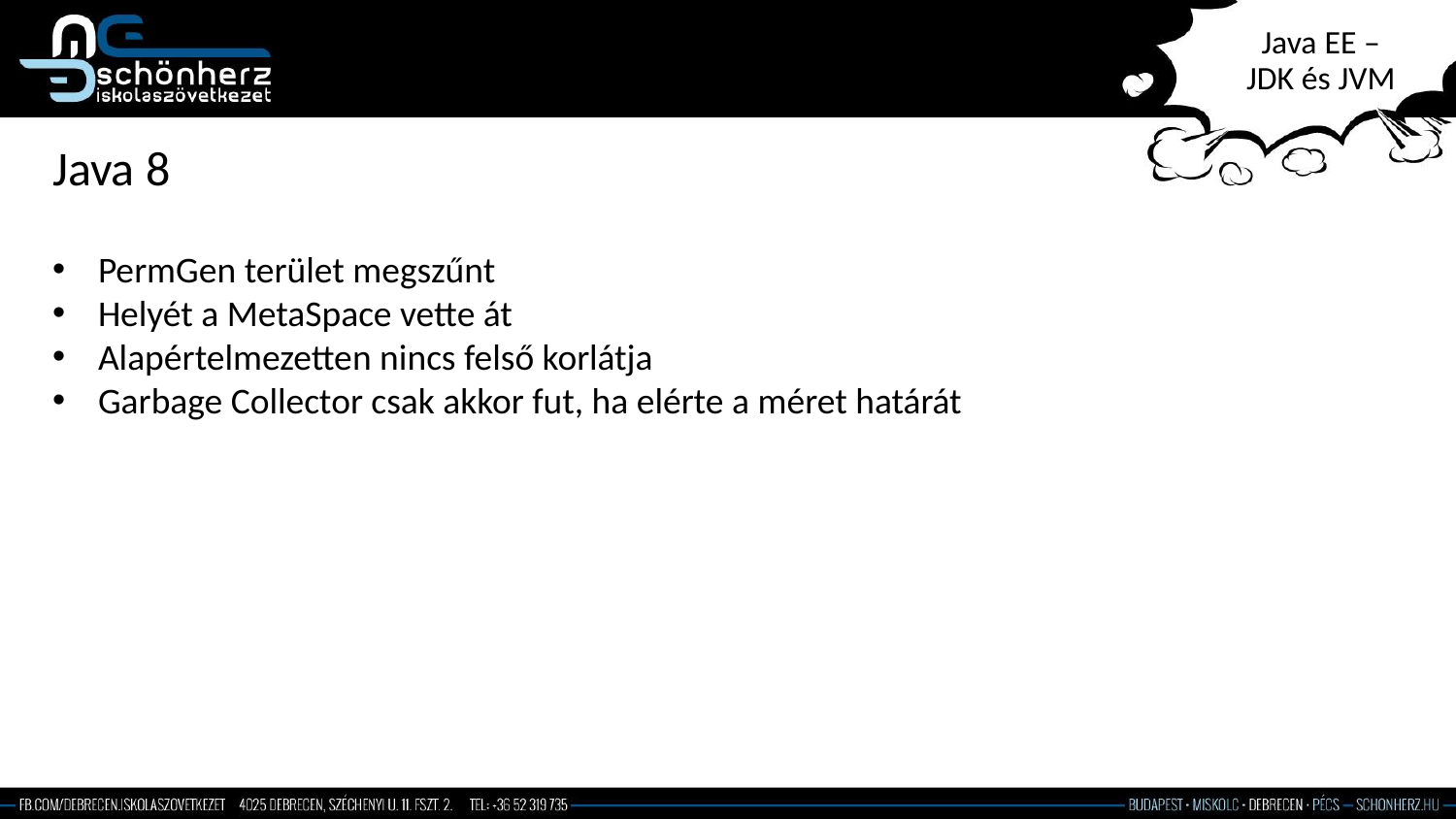

# Java EE – JDK és JVM
Java 8
PermGen terület megszűnt
Helyét a MetaSpace vette át
Alapértelmezetten nincs felső korlátja
Garbage Collector csak akkor fut, ha elérte a méret határát